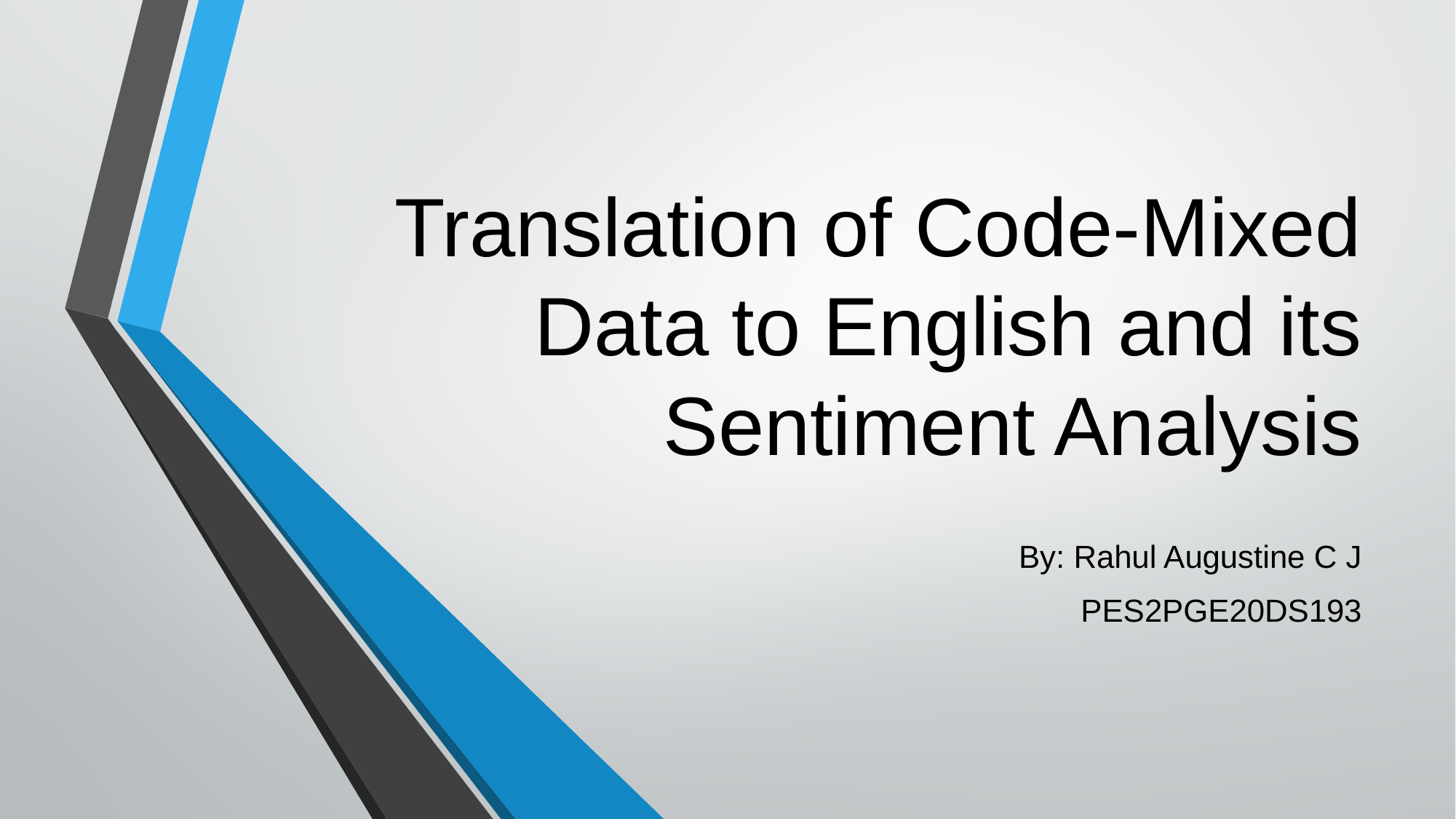

# Translation of Code-Mixed Data to English and its Sentiment Analysis

By: Rahul Augustine C J
PES2PGE20DS193